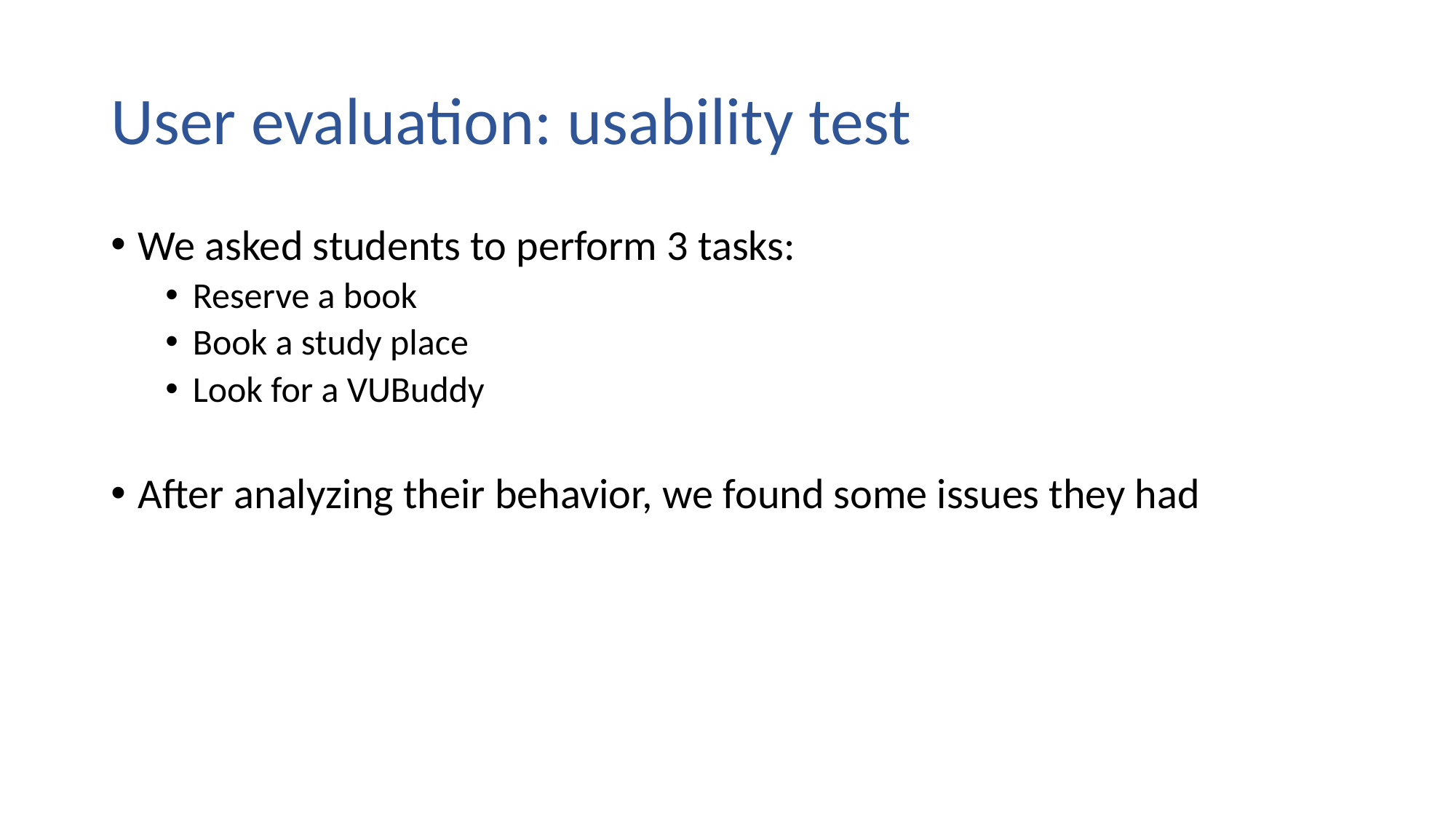

# User evaluation: usability test
We asked students to perform 3 tasks:
Reserve a book
Book a study place
Look for a VUBuddy

After analyzing their behavior, we found some issues they had